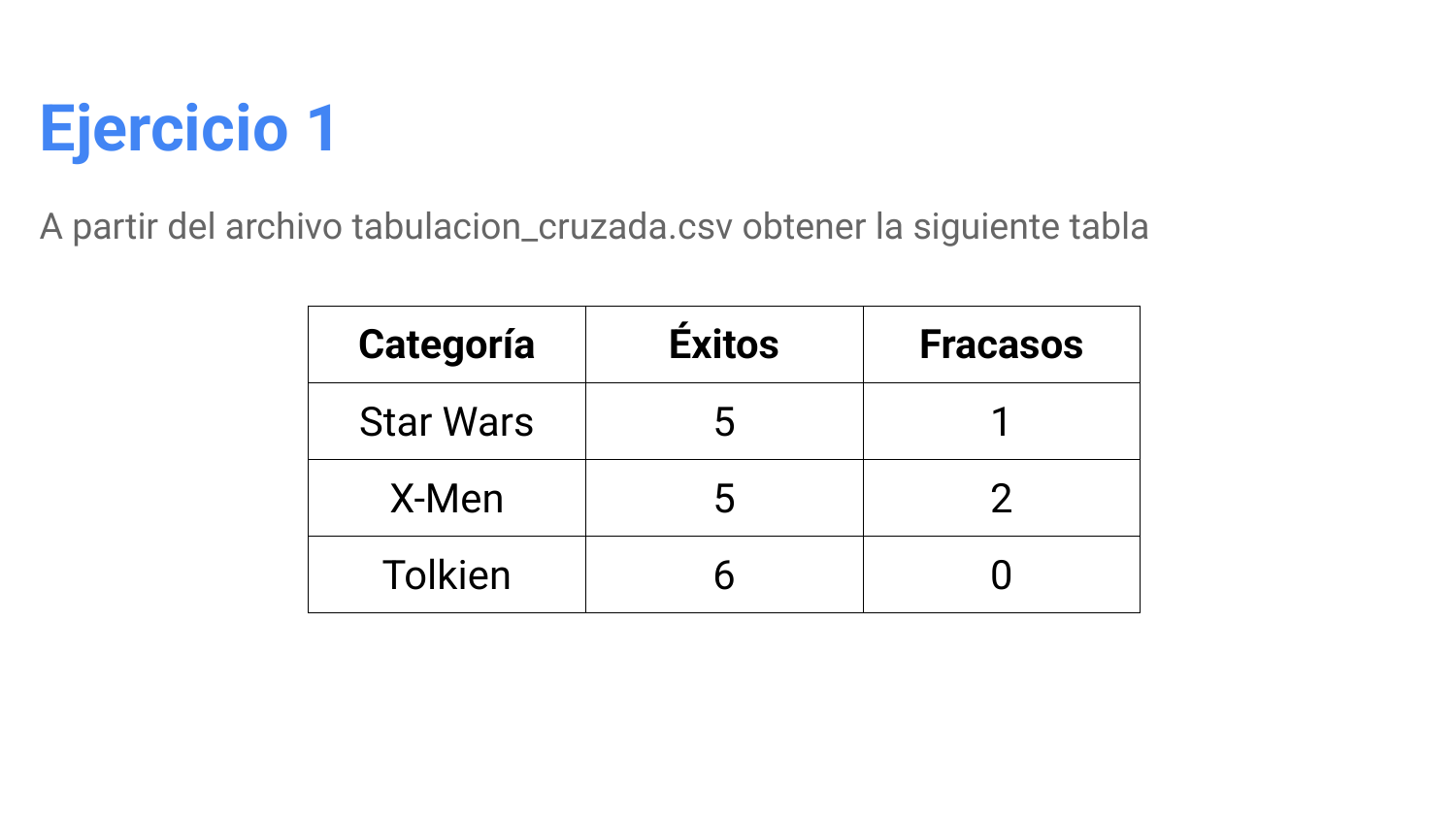

# Ejercicio 1
A partir del archivo tabulacion_cruzada.csv obtener la siguiente tabla
| Categoría | Éxitos | Fracasos |
| --- | --- | --- |
| Star Wars | 5 | 1 |
| X-Men | 5 | 2 |
| Tolkien | 6 | 0 |